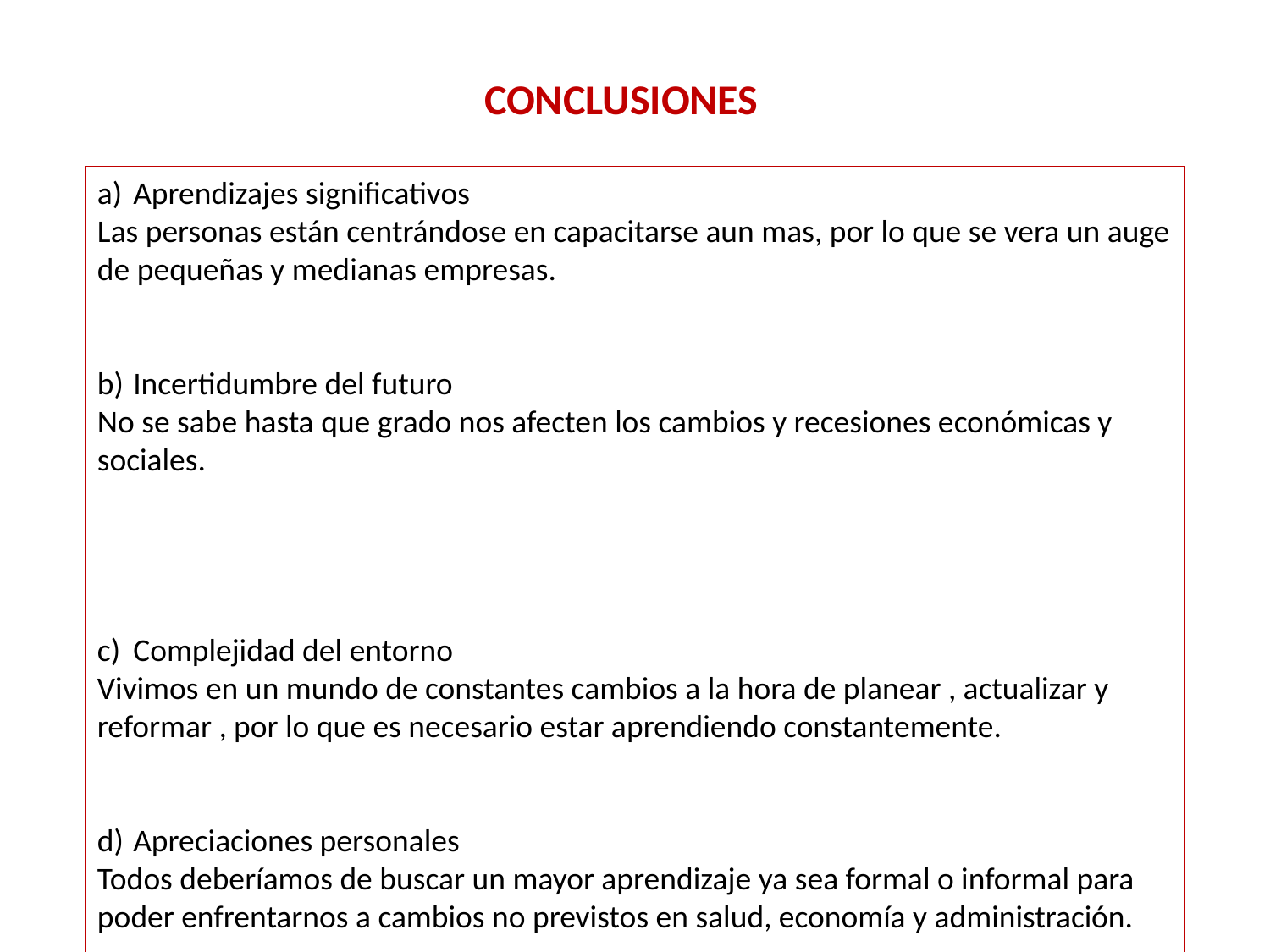

CONCLUSIONES
Aprendizajes significativos
Las personas están centrándose en capacitarse aun mas, por lo que se vera un auge de pequeñas y medianas empresas.

Incertidumbre del futuro
No se sabe hasta que grado nos afecten los cambios y recesiones económicas y sociales.

Complejidad del entorno
Vivimos en un mundo de constantes cambios a la hora de planear , actualizar y reformar , por lo que es necesario estar aprendiendo constantemente.

Apreciaciones personales
Todos deberíamos de buscar un mayor aprendizaje ya sea formal o informal para poder enfrentarnos a cambios no previstos en salud, economía y administración.